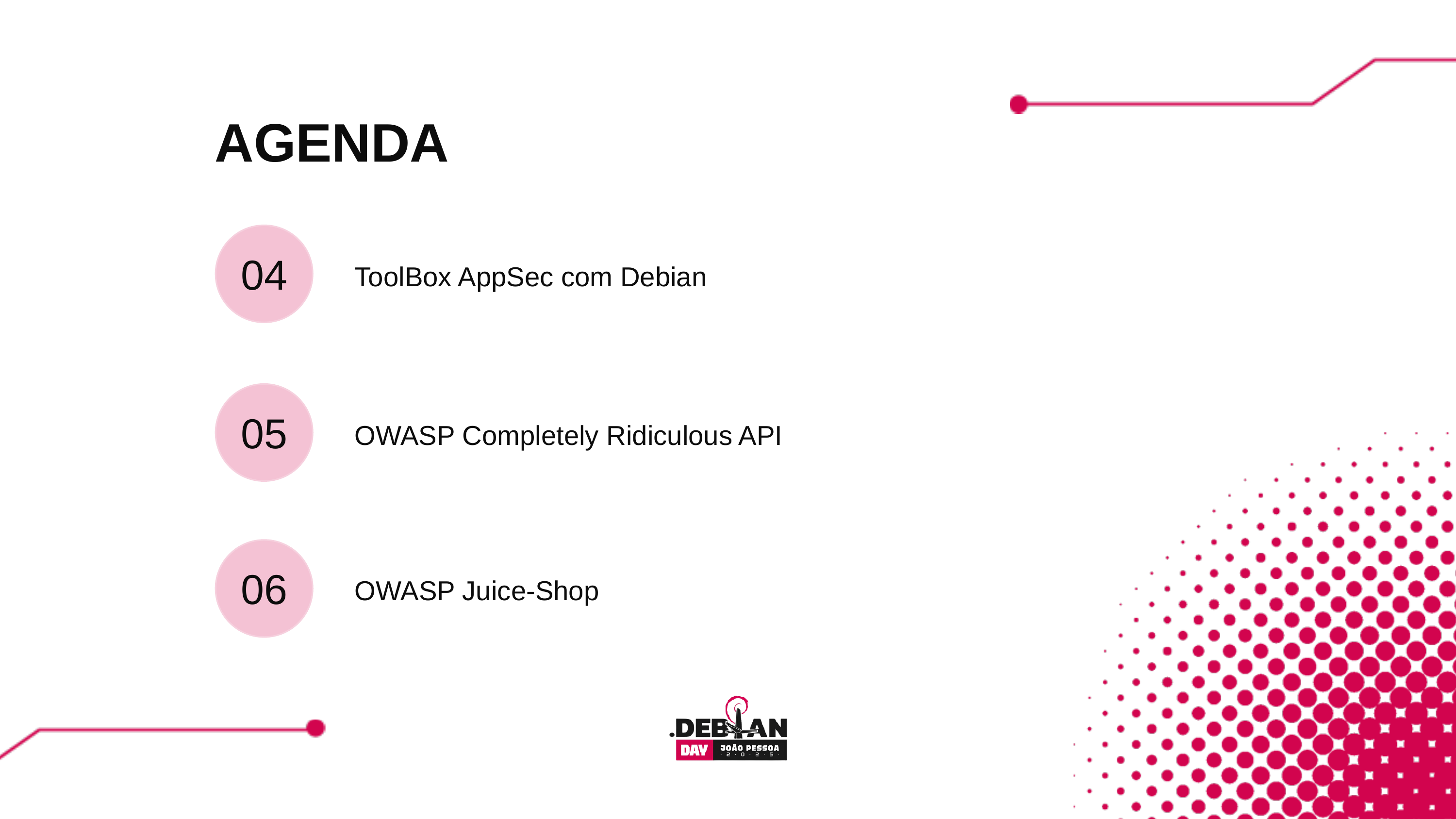

AGENDA

04
ToolBox AppSec com Debian

05
OWASP Completely Ridiculous API

06
OWASP Juice-Shop